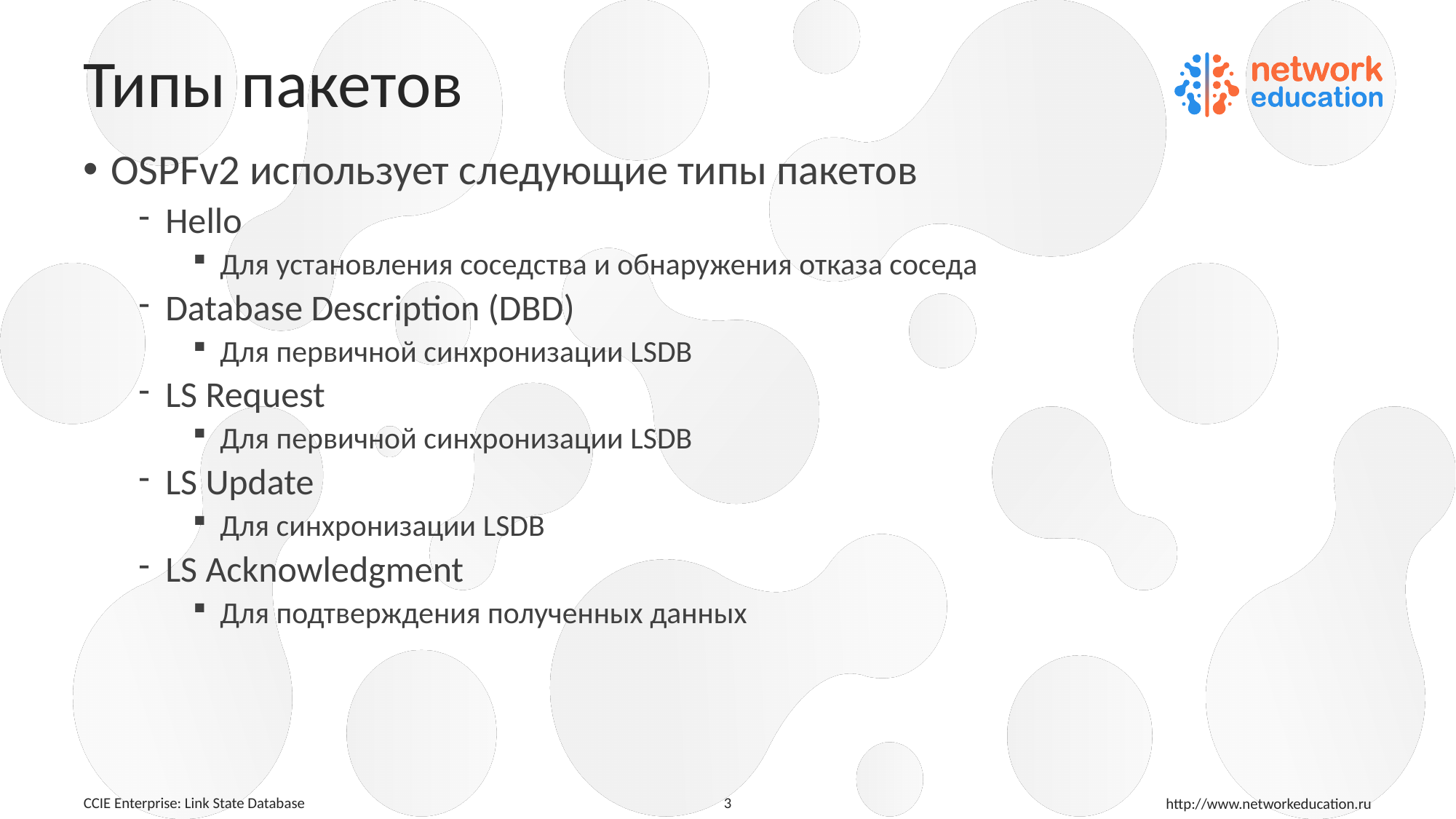

# Типы пакетов
OSPFv2 использует следующие типы пакетов
Hello
Для установления соседства и обнаружения отказа соседа
Database Description (DBD)
Для первичной синхронизации LSDB
LS Request
Для первичной синхронизации LSDB
LS Update
Для синхронизации LSDB
LS Acknowledgment
Для подтверждения полученных данных
3
CCIE Enterprise: Link State Database